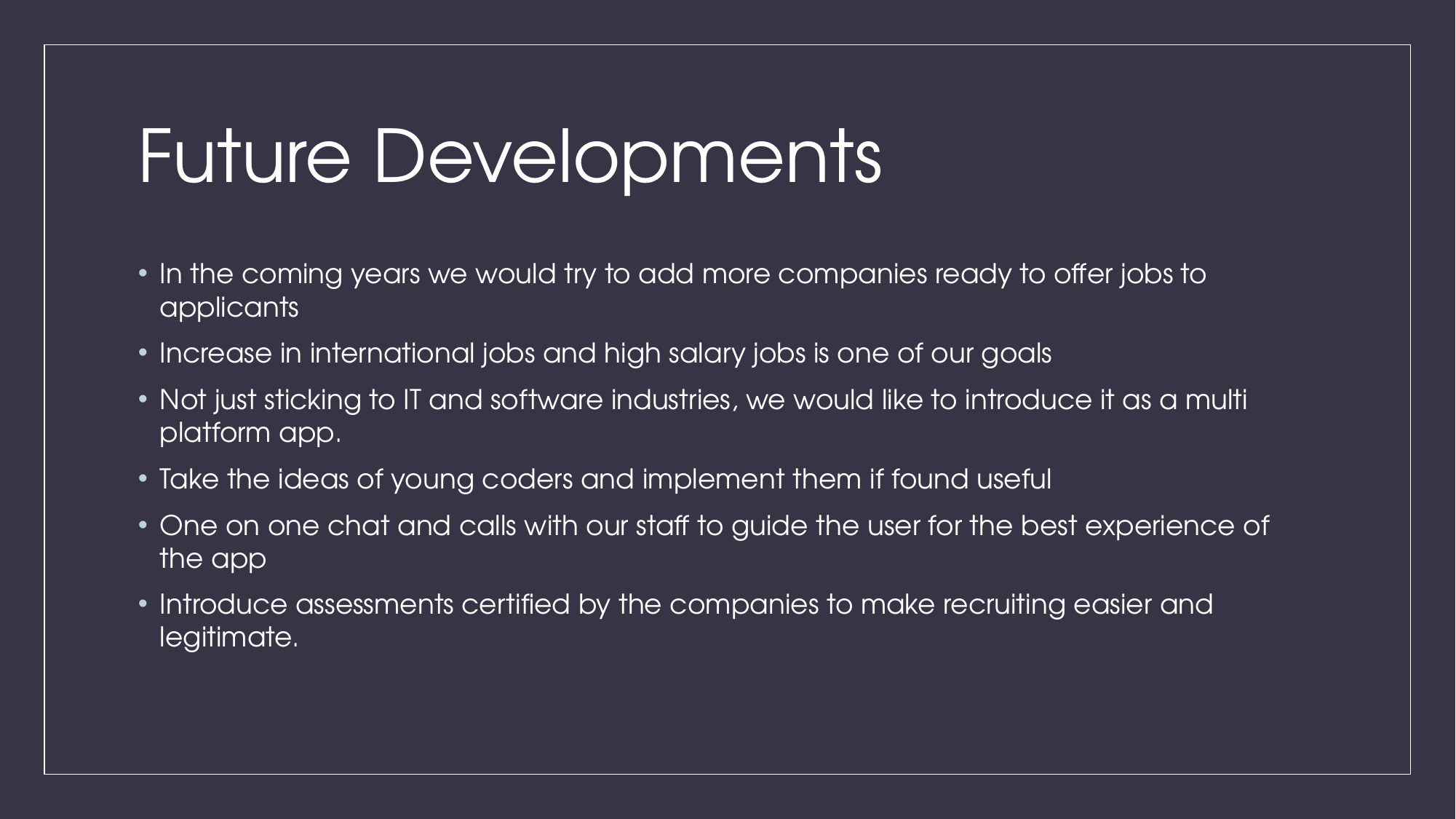

# Future Developments
In the coming years we would try to add more companies ready to offer jobs to applicants
Increase in international jobs and high salary jobs is one of our goals
Not just sticking to IT and software industries, we would like to introduce it as a multi platform app.
Take the ideas of young coders and implement them if found useful
One on one chat and calls with our staff to guide the user for the best experience of the app
Introduce assessments certified by the companies to make recruiting easier and legitimate.